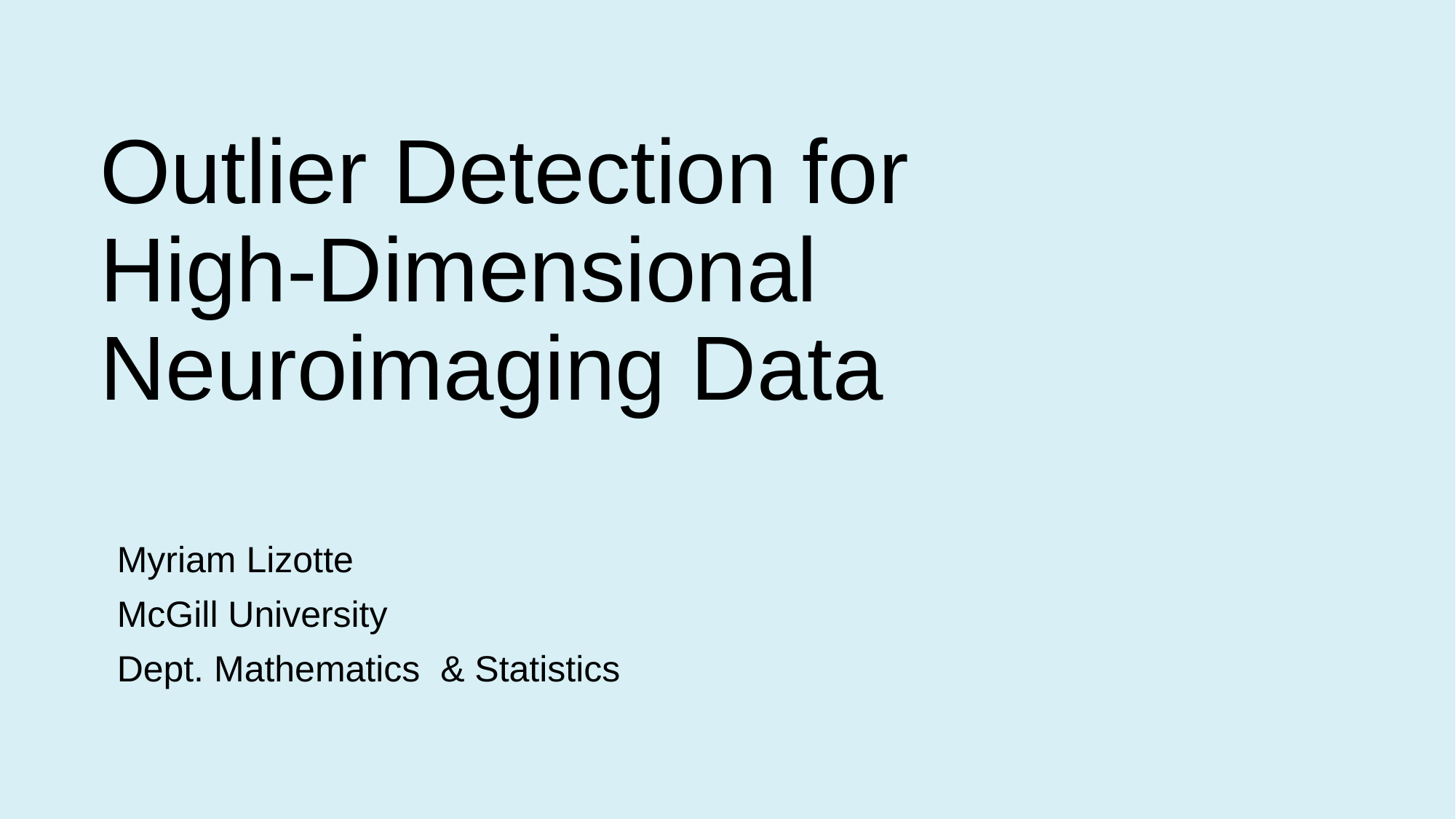

# Outlier Detection for High-Dimensional Neuroimaging Data
Myriam Lizotte
McGill University
Dept. Mathematics  & Statistics